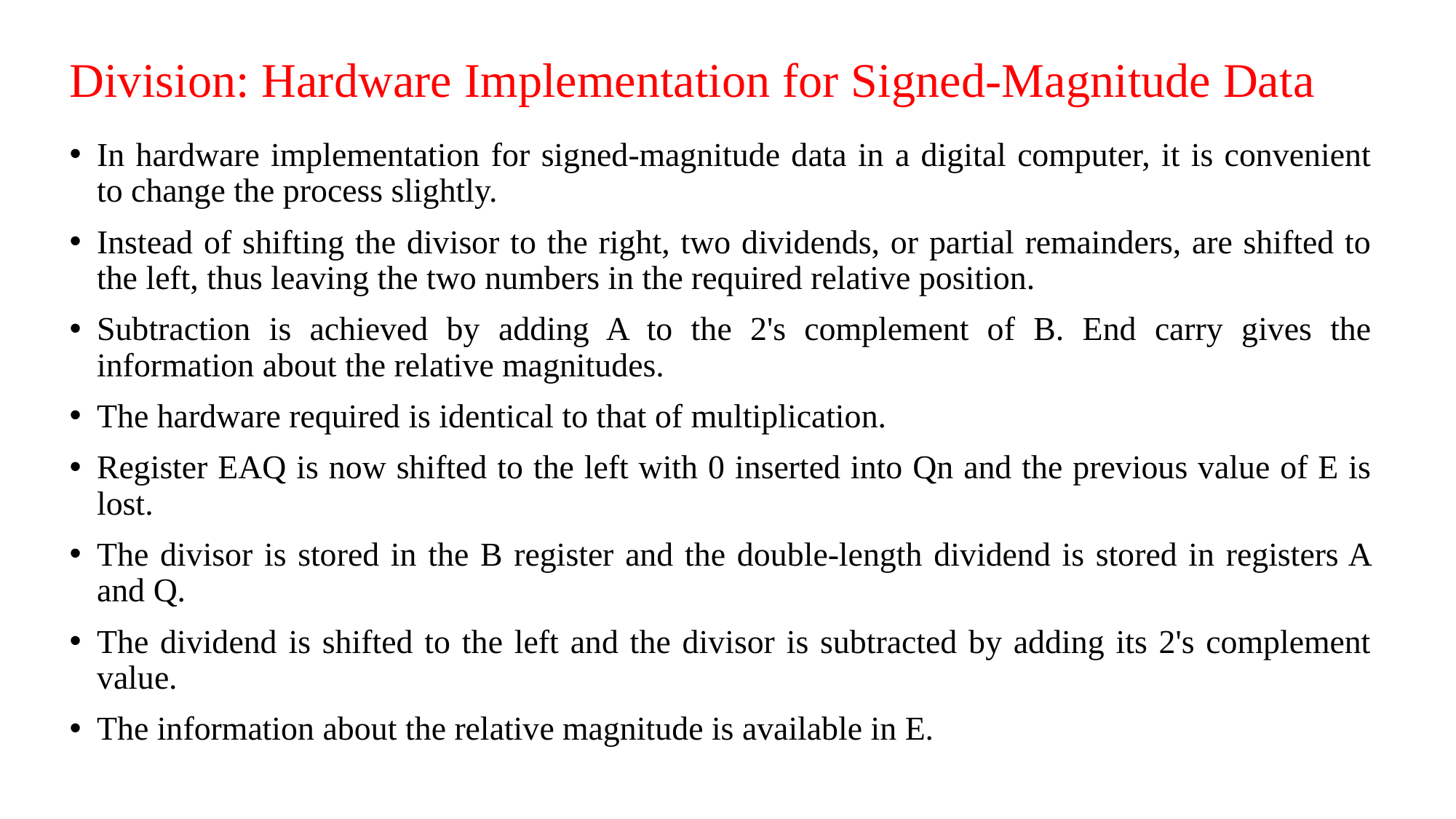

# Division: Hardware Implementation for Signed-Magnitude Data
In hardware implementation for signed-magnitude data in a digital computer, it is convenient to change the process slightly.
Instead of shifting the divisor to the right, two dividends, or partial remainders, are shifted to the left, thus leaving the two numbers in the required relative position.
Subtraction is achieved by adding A to the 2's complement of B. End carry gives the information about the relative magnitudes.
The hardware required is identical to that of multiplication.
Register EAQ is now shifted to the left with 0 inserted into Qn and the previous value of E is lost.
The divisor is stored in the B register and the double-length dividend is stored in registers A and Q.
The dividend is shifted to the left and the divisor is subtracted by adding its 2's complement value.
The information about the relative magnitude is available in E.